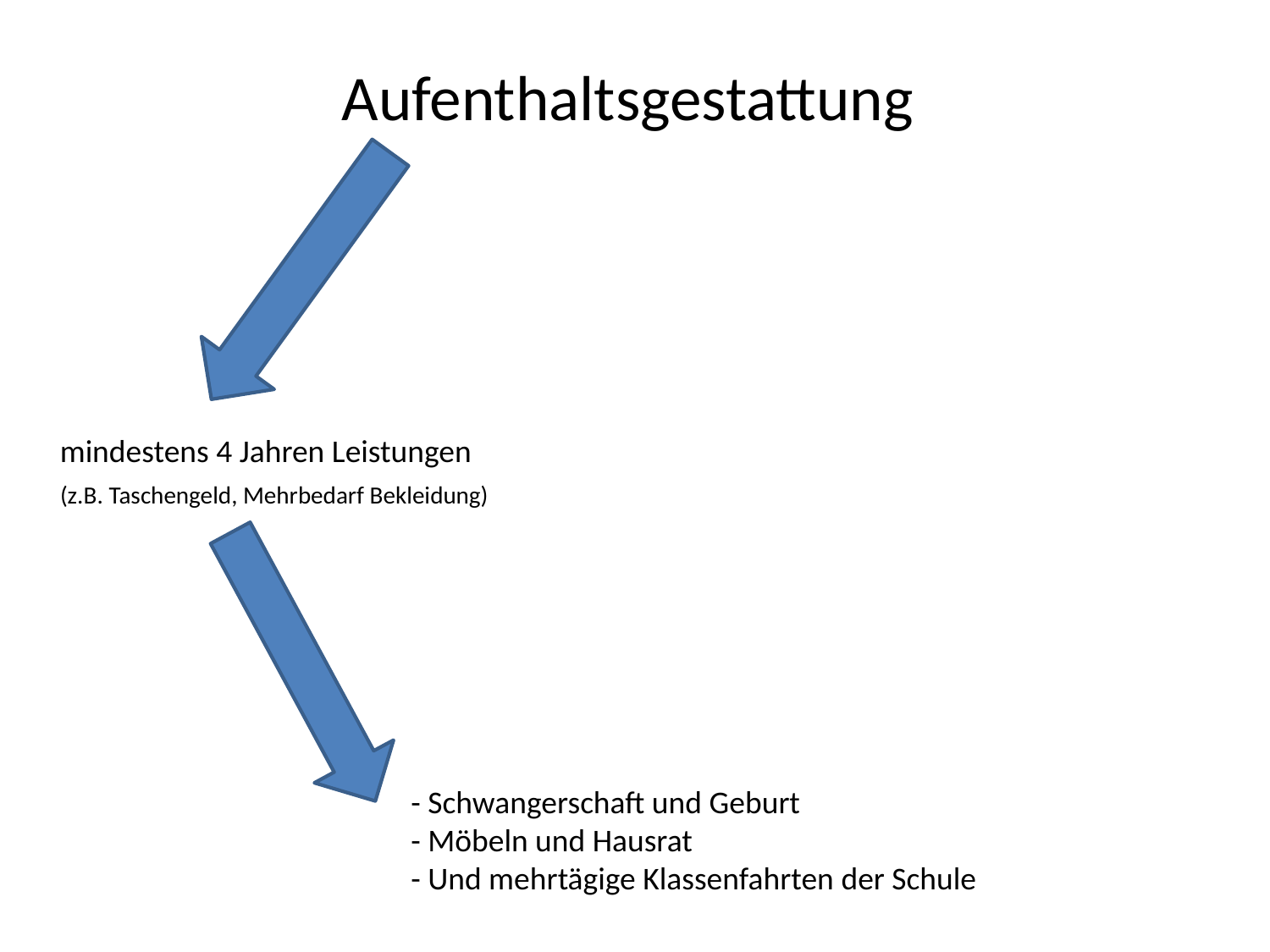

# Aufenthaltsgestattung

mindestens 4 Jahren Leistungen
(z.B. Taschengeld, Mehrbedarf Bekleidung)

- Schwangerschaft und Geburt
- Möbeln und Hausrat
- Und mehrtägige Klassenfahrten der Schule